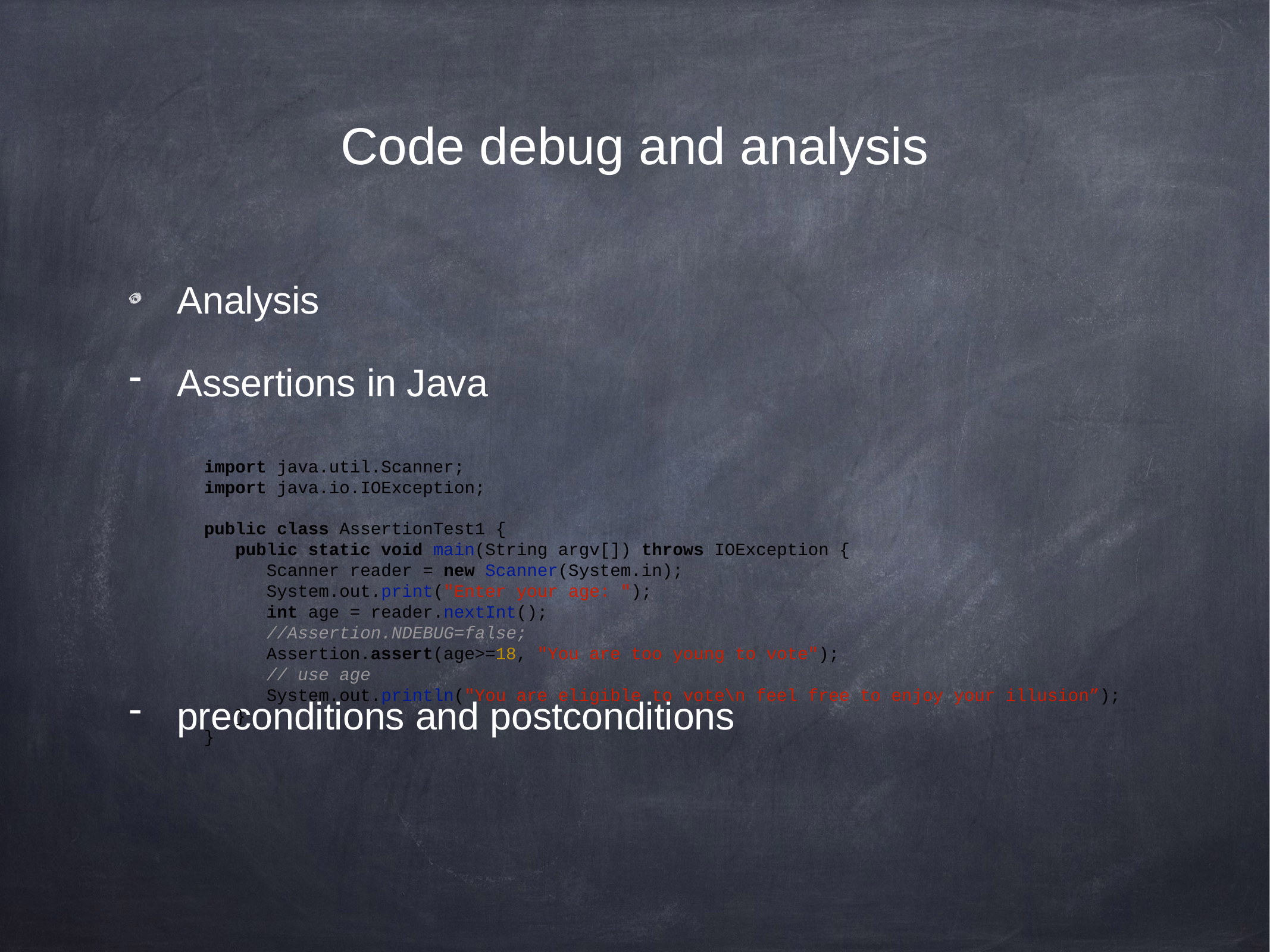

# Code debug and analysis
Analysis
Assertions in Java

preconditions and postconditions
import java.util.Scanner;
import java.io.IOException;

public class AssertionTest1 {
   public static void main(String argv[]) throws IOException {
      Scanner reader = new Scanner(System.in);
      System.out.print("Enter your age: ");
      int age = reader.nextInt();
      //Assertion.NDEBUG=false;
      Assertion.assert(age>=18, "You are too young to vote");
      // use age
      System.out.println("You are eligible to vote\n feel free to enjoy your illusion”);
   }
}